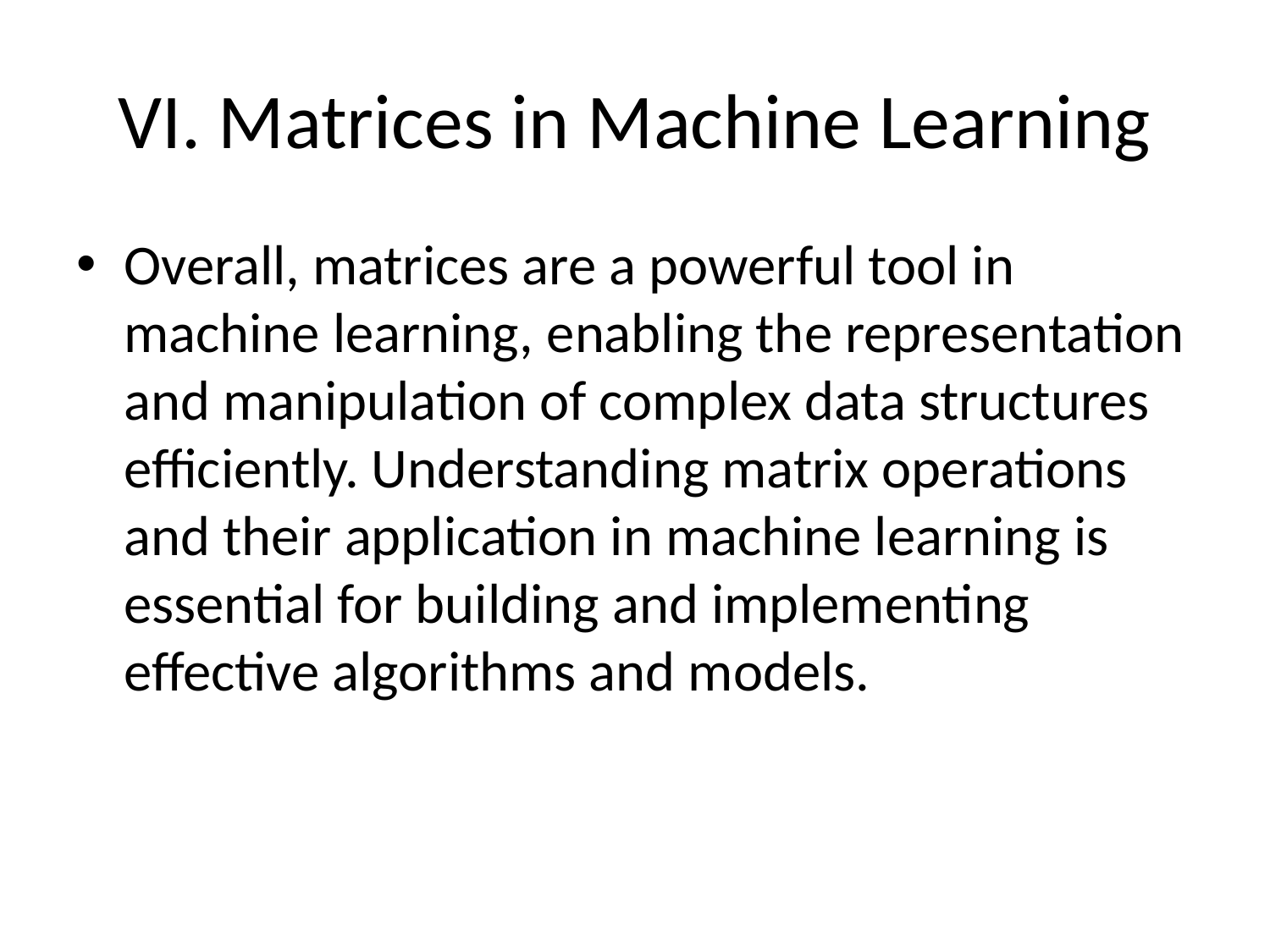

# VI. Matrices in Machine Learning
Overall, matrices are a powerful tool in machine learning, enabling the representation and manipulation of complex data structures efficiently. Understanding matrix operations and their application in machine learning is essential for building and implementing effective algorithms and models.